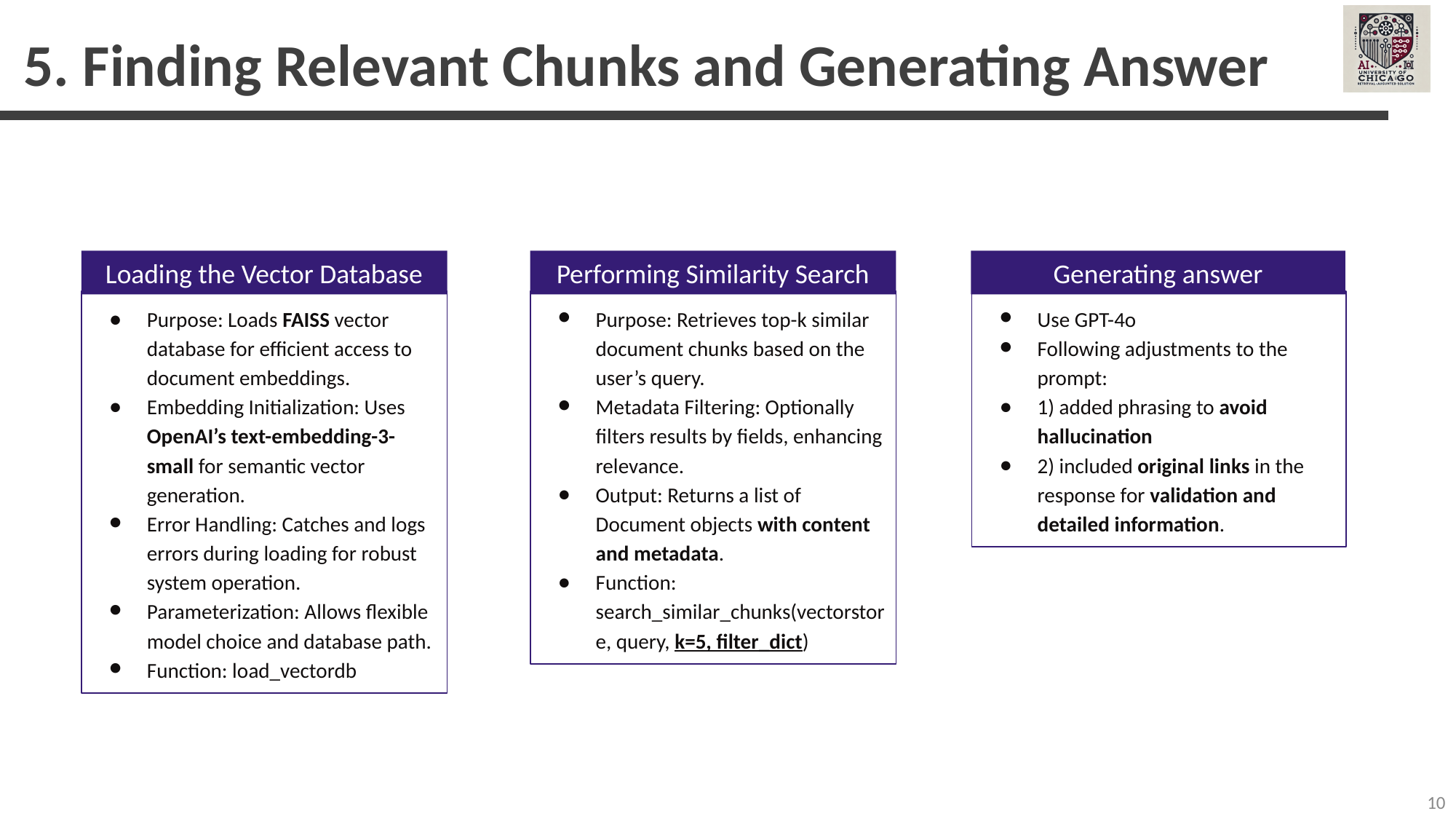

5. Finding Relevant Chunks and Generating Answer
Loading the Vector Database
Performing Similarity Search
Generating answer
Purpose: Loads FAISS vector database for efficient access to document embeddings.
Embedding Initialization: Uses OpenAI’s text-embedding-3-small for semantic vector generation.
Error Handling: Catches and logs errors during loading for robust system operation.
Parameterization: Allows flexible model choice and database path.
Function: load_vectordb
Purpose: Retrieves top-k similar document chunks based on the user’s query.
Metadata Filtering: Optionally filters results by fields, enhancing relevance.
Output: Returns a list of Document objects with content and metadata.
Function: search_similar_chunks(vectorstore, query, k=5, filter_dict)
Use GPT-4o
Following adjustments to the prompt:
1) added phrasing to avoid hallucination
2) included original links in the response for validation and detailed information.
10